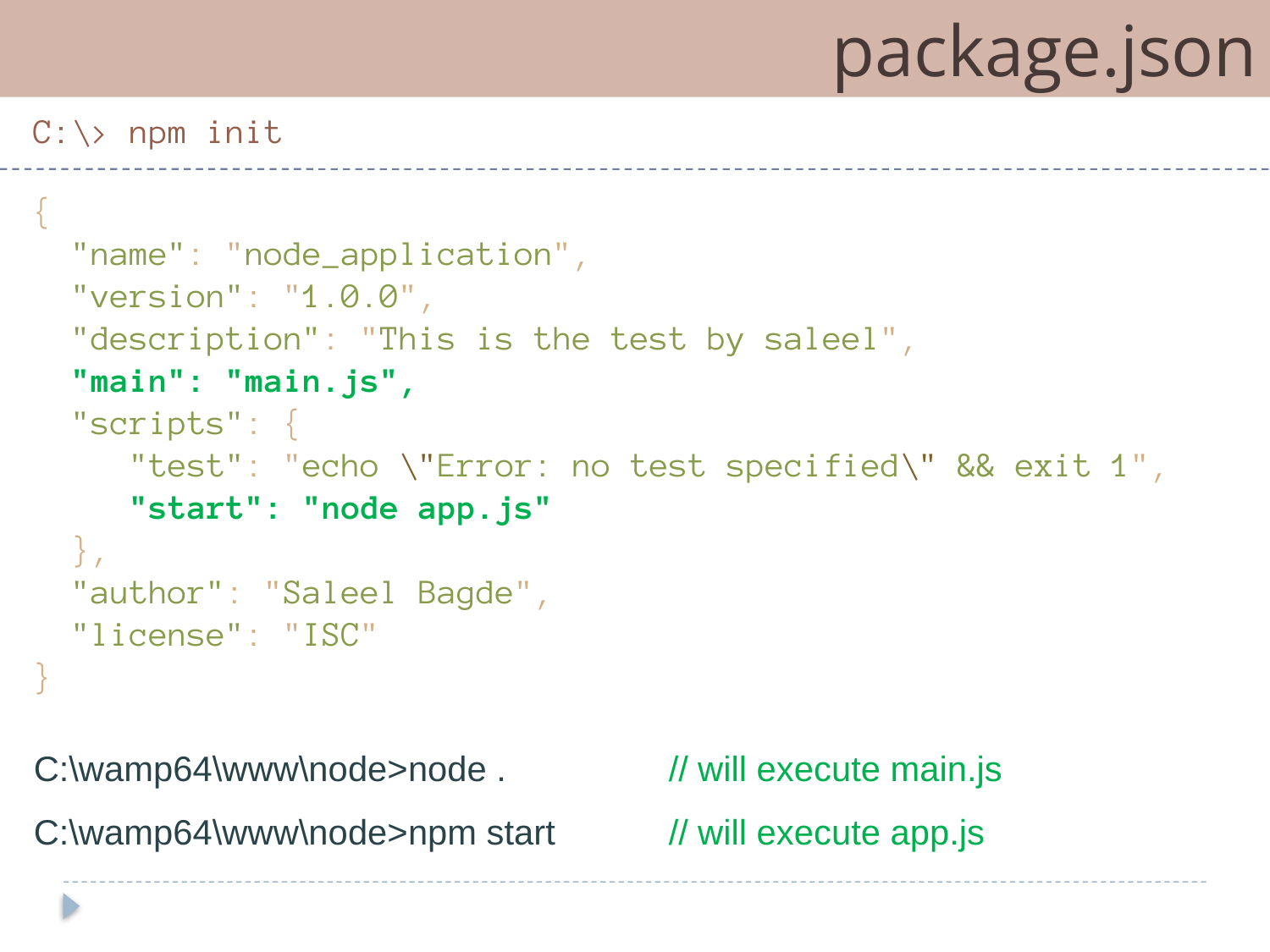

package.json
C:\> npm init
{
  "name": "node_application",
  "version": "1.0.0",
  "description": "This is the test by saleel",
  "main": "main.js",
  "scripts": {
     "test": "echo \"Error: no test specified\" && exit 1",
     "start": "node app.js"
  },
  "author": "Saleel Bagde",
  "license": "ISC"
}
C:\wamp64\www\node>node .		// will execute main.js
C:\wamp64\www\node>npm start	// will execute app.js